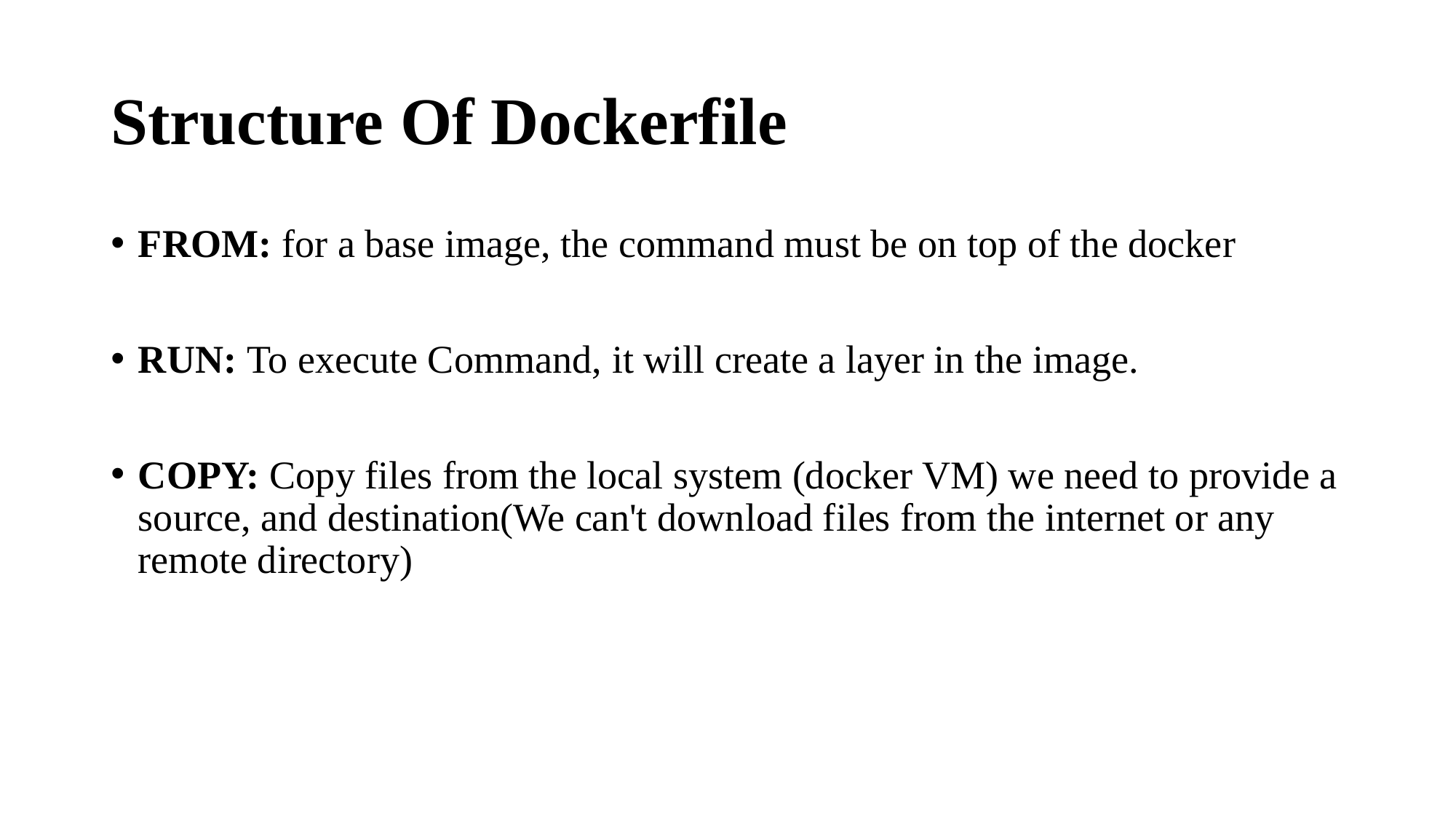

# Structure Of Dockerfile
FROM: for a base image, the command must be on top of the docker

RUN: To execute Command, it will create a layer in the image.

COPY: Copy files from the local system (docker VM) we need to provide a source, and destination(We can't download files from the internet or any remote directory)